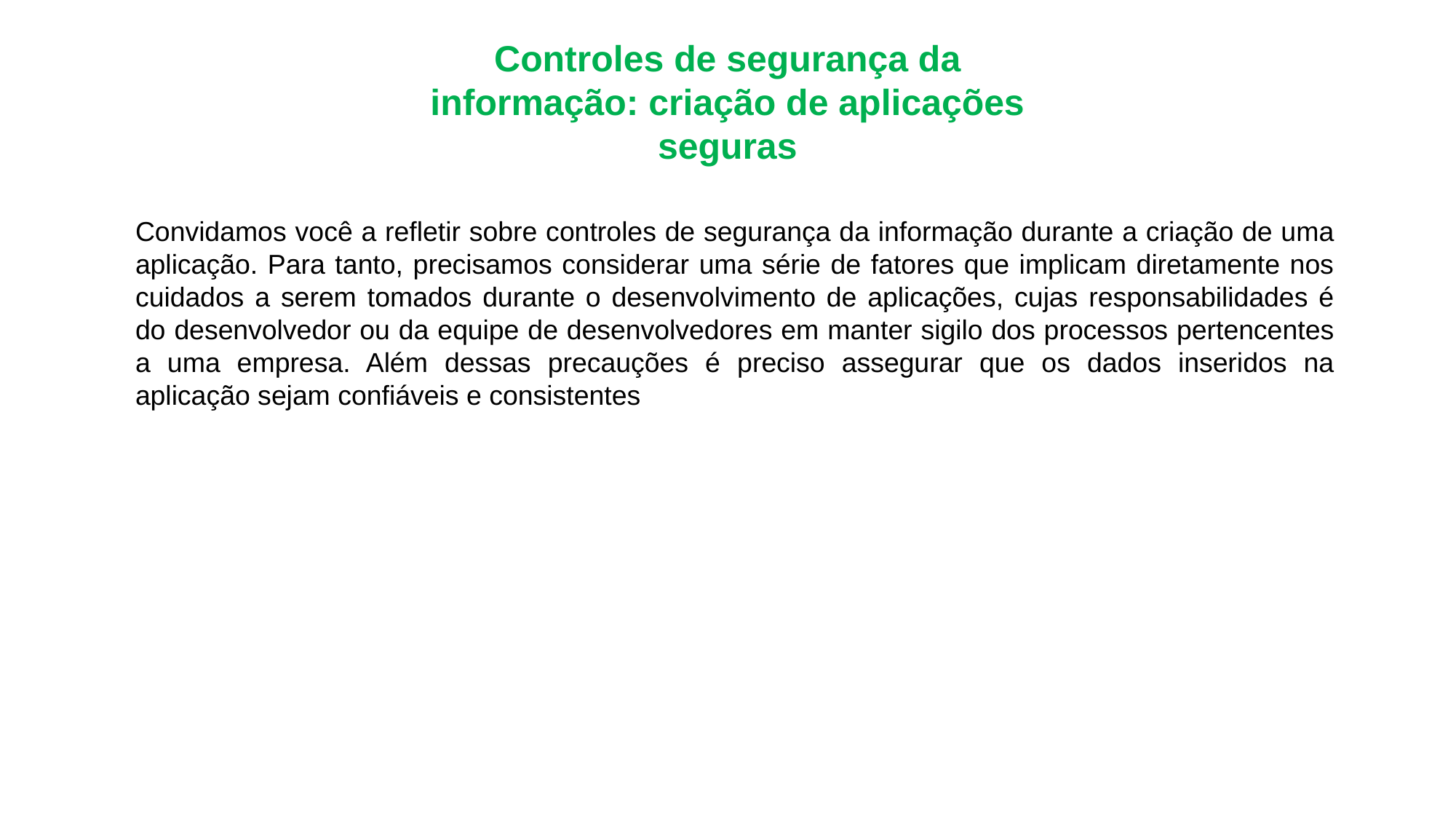

Controles de segurança da
informação: criação de aplicações
seguras
Convidamos você a refletir sobre controles de segurança da informação durante a criação de uma aplicação. Para tanto, precisamos considerar uma série de fatores que implicam diretamente nos cuidados a serem tomados durante o desenvolvimento de aplicações, cujas responsabilidades é do desenvolvedor ou da equipe de desenvolvedores em manter sigilo dos processos pertencentes a uma empresa. Além dessas precauções é preciso assegurar que os dados inseridos na aplicação sejam confiáveis e consistentes